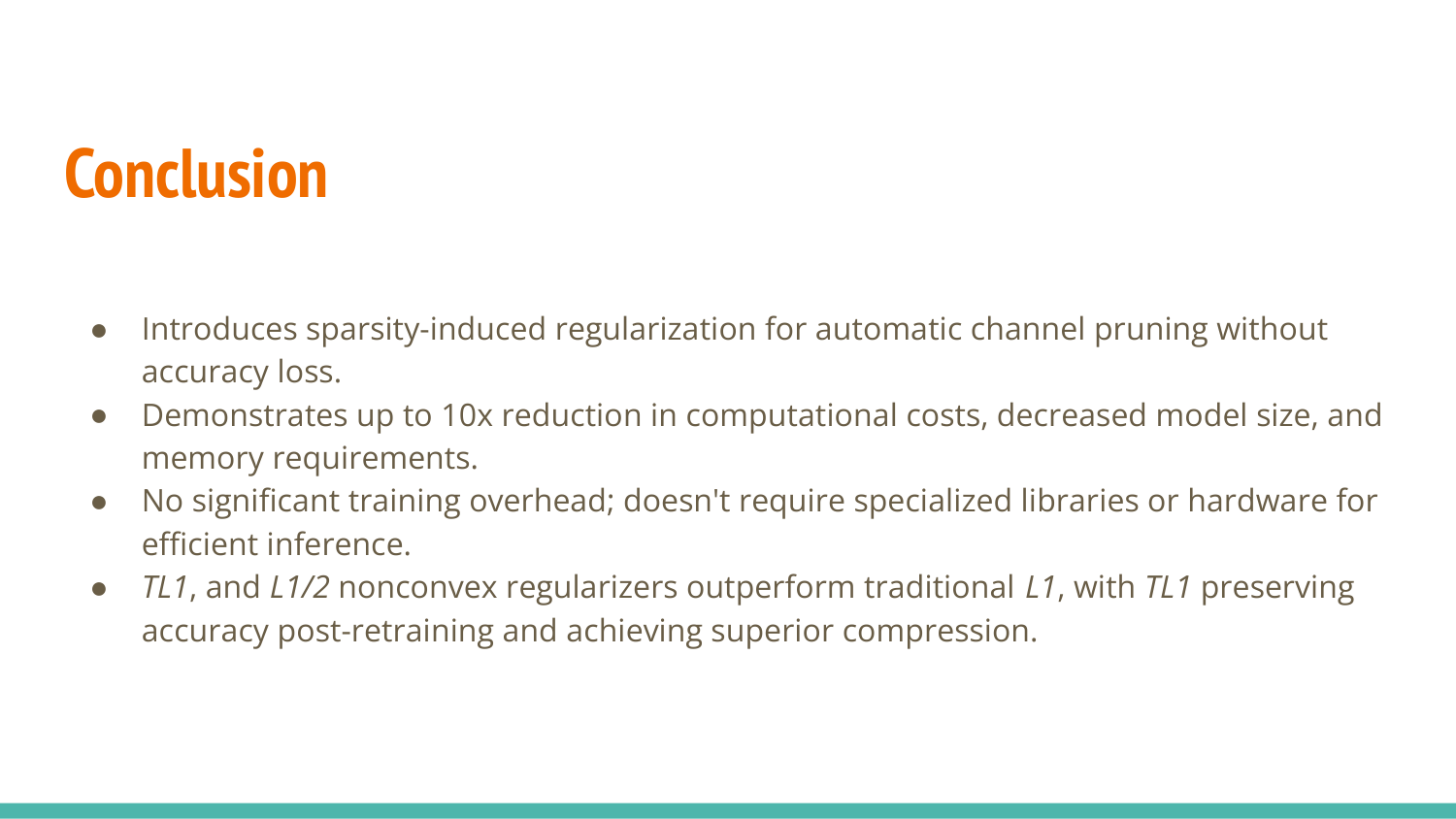

# Conclusion
Introduces sparsity-induced regularization for automatic channel pruning without accuracy loss.
Demonstrates up to 10x reduction in computational costs, decreased model size, and memory requirements.
No significant training overhead; doesn't require specialized libraries or hardware for efficient inference.
TL1, and L1/2 nonconvex regularizers outperform traditional L1, with TL1 preserving accuracy post-retraining and achieving superior compression.